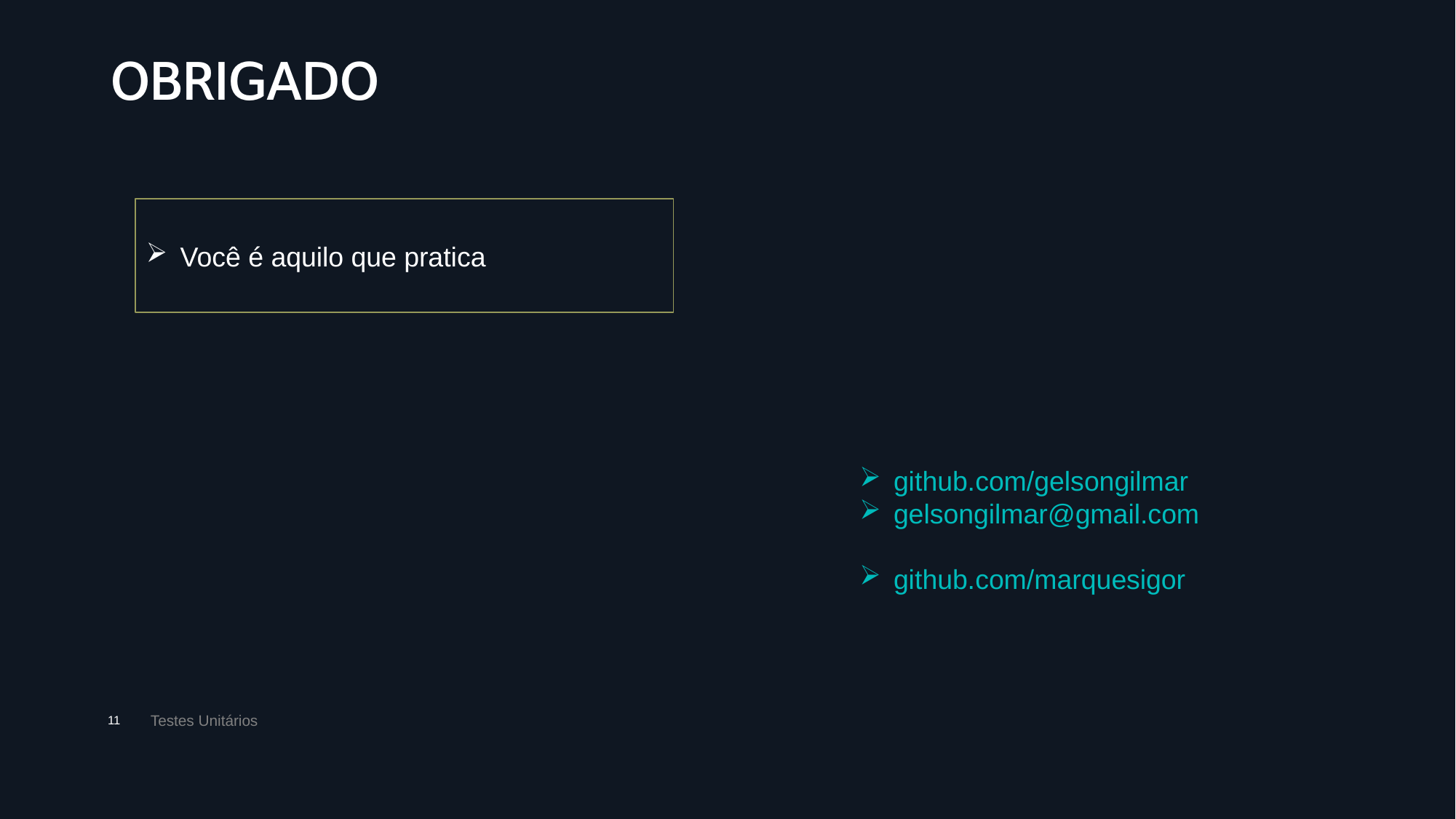

# OBRIGADO
Você é aquilo que pratica
github.com/gelsongilmar
gelsongilmar@gmail.com

github.com/marquesigor

Testes Unitários
11